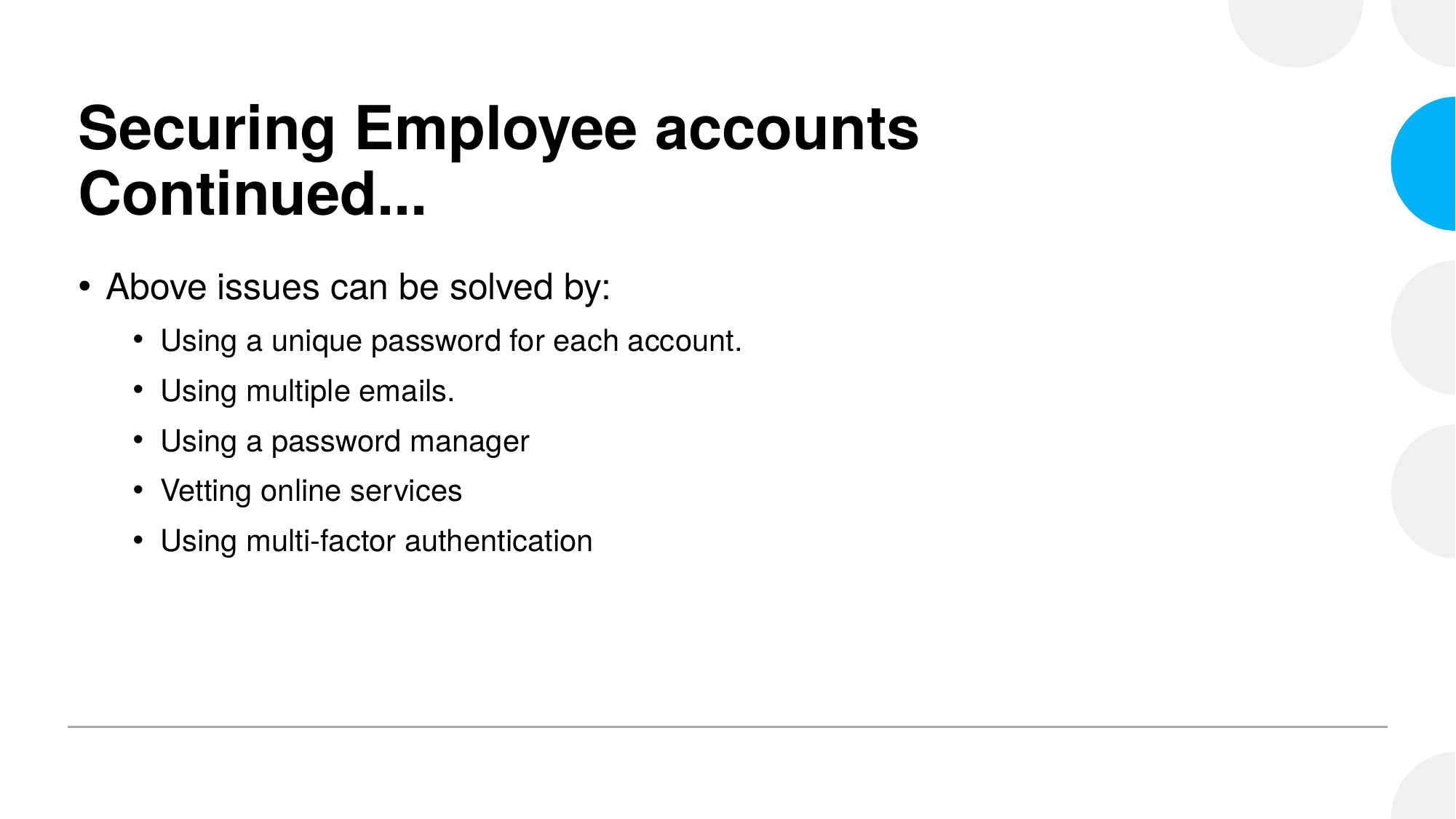

# Securing Employee accounts
Continued...
Above issues can be solved by:
Using a unique password for each account.
Using multiple emails.
Using a password manager
Vetting online services
Using multi-factor authentication